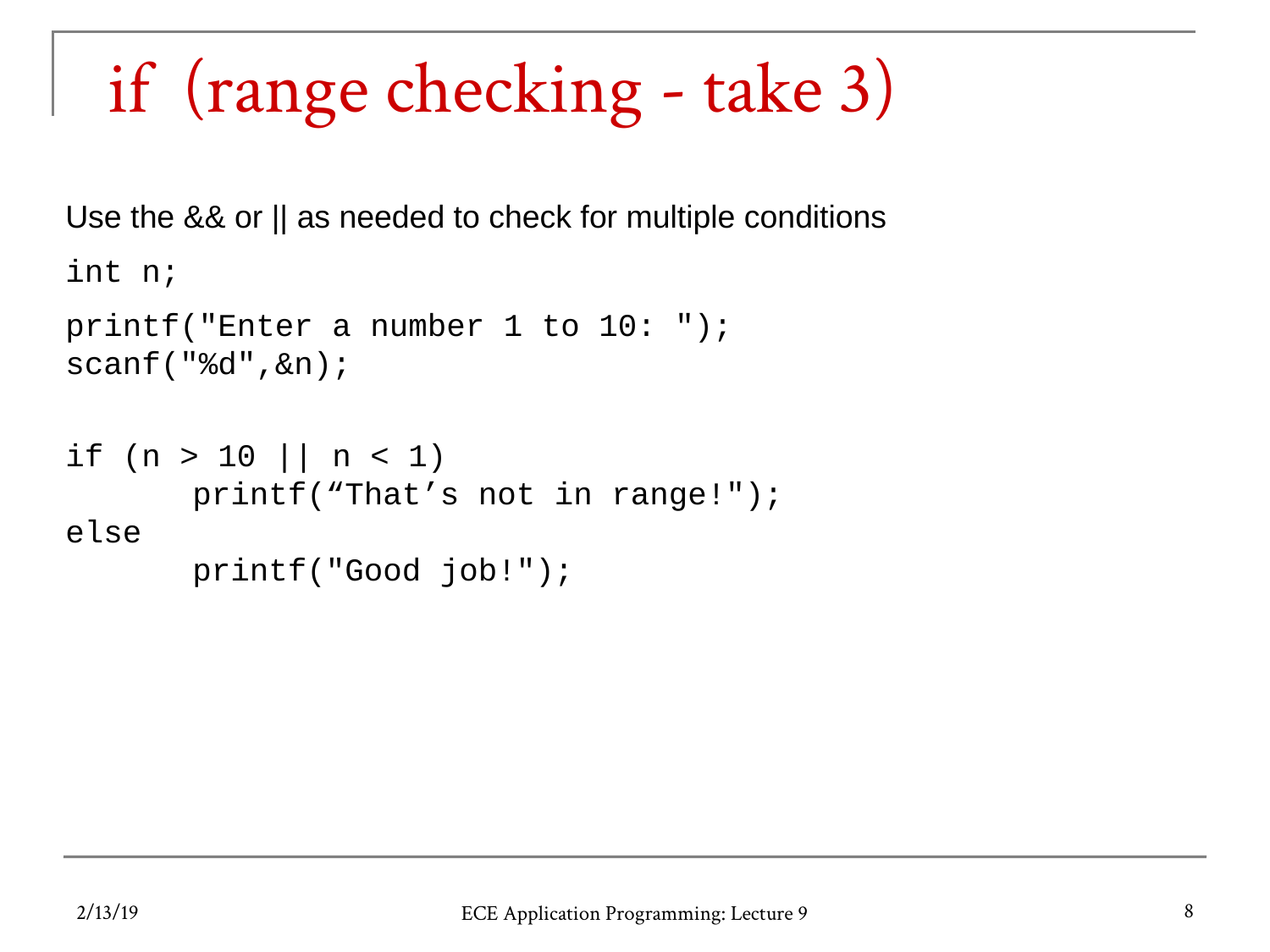

# if  (range checking - take 3)
Use the && or || as needed to check for multiple conditions
int n;
printf("Enter a number 1 to 10: ");
scanf("%d",&n);
if (n > 10 || n < 1)
	printf(“That’s not in range!");
else
	printf("Good job!");
2/13/19
8
ECE Application Programming: Lecture 9